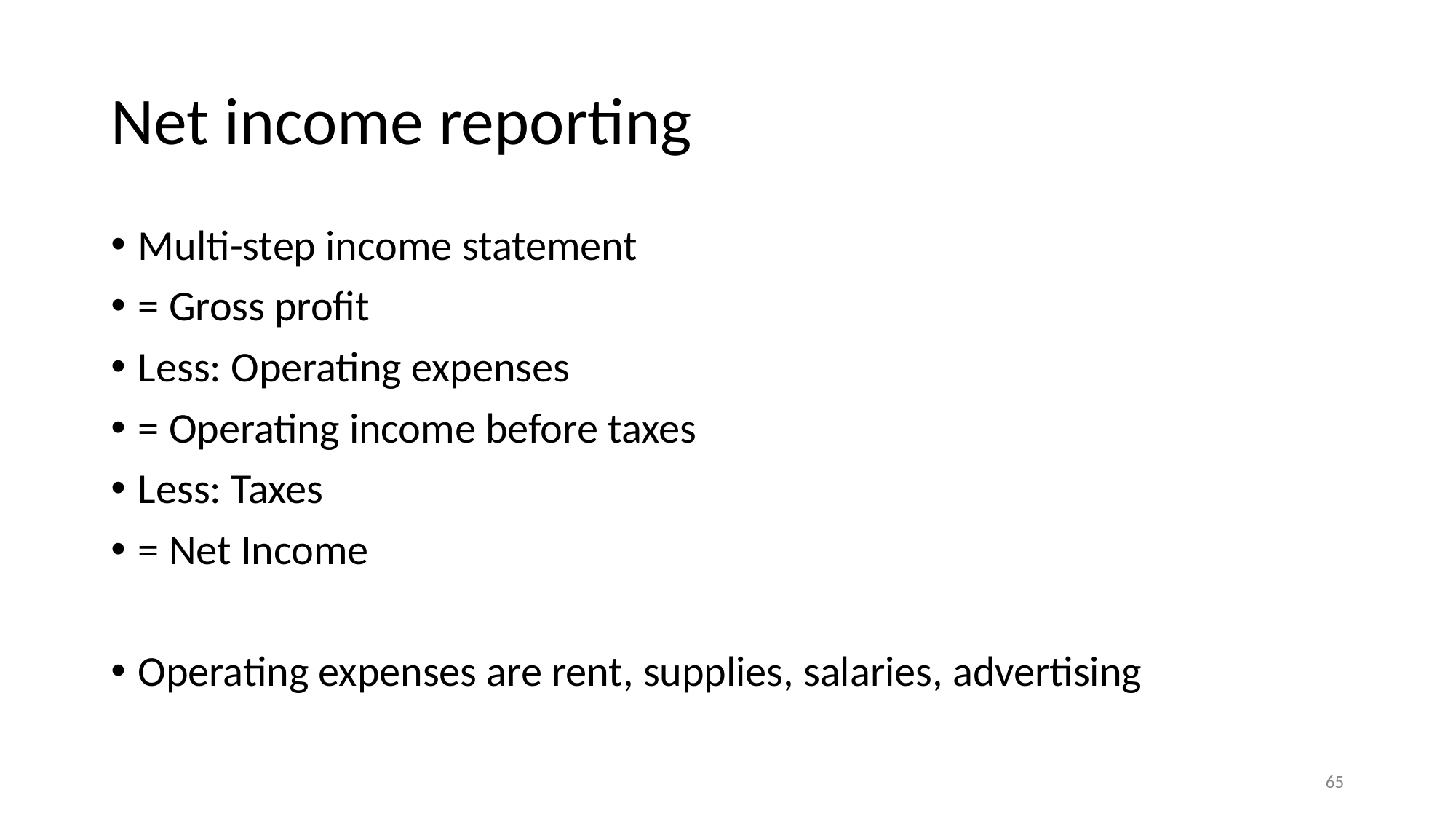

# Net income reporting
Multi-step income statement
= Gross profit
Less: Operating expenses
= Operating income before taxes
Less: Taxes
= Net Income

Operating expenses are rent, supplies, salaries, advertising
65